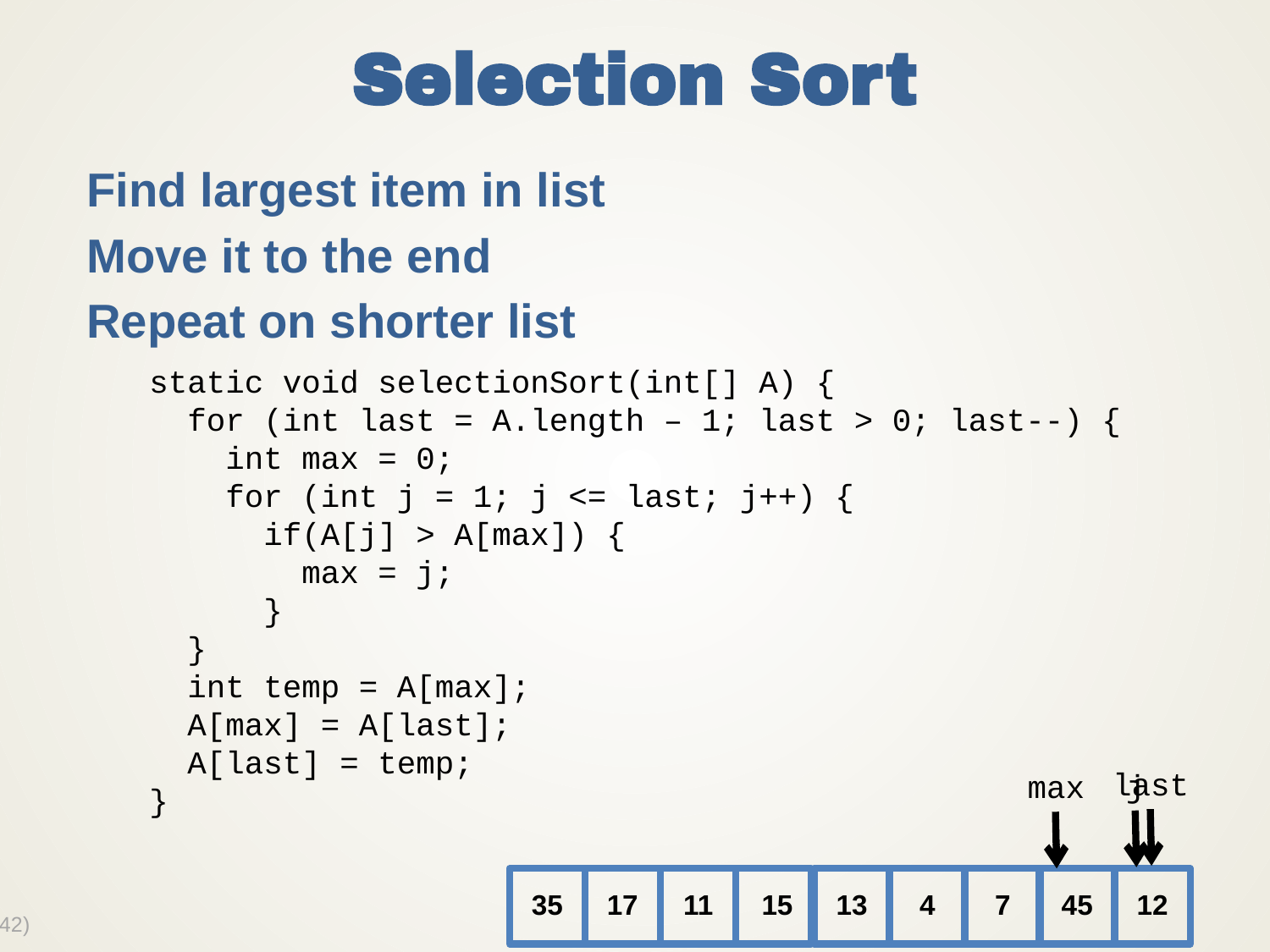

# Selection Sort
Find largest item in list
Move it to the end
Repeat on shorter list
static void selectionSort(int[] A) {
  for (int last = A.length – 1; last > 0; last--) {
    int max = 0;
    for (int j = 1; j <= last; j++) {
      if(A[j] > A[max]) {
        max = j;
      }
  }
  int temp = A[max];
  A[max] = A[last];
  A[last] = temp;
}
last
j
max
35
17
11
 15
13
4
7
45
12